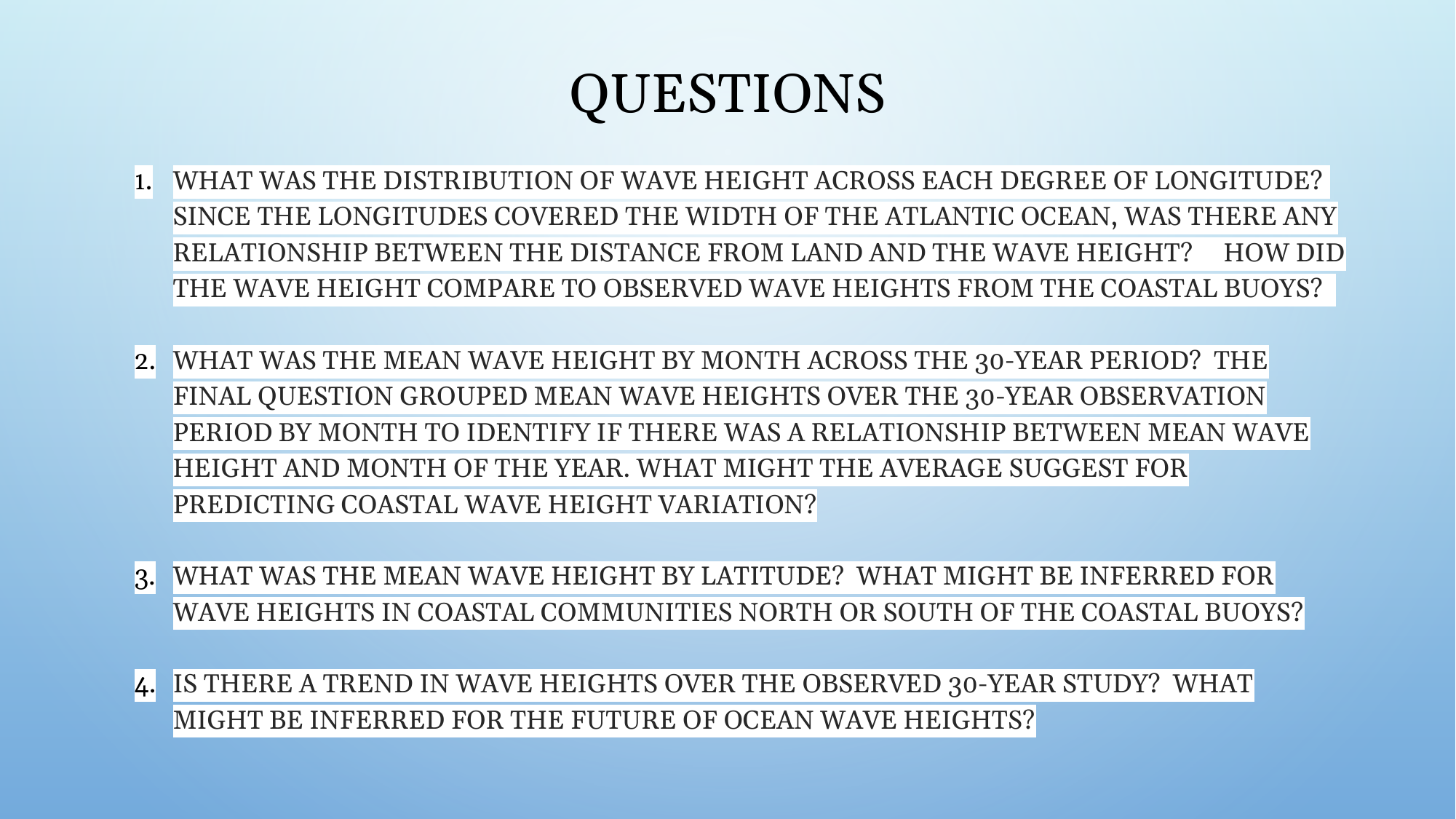

# Questions
What was the distribution of wave height across each degree of longitude?  Since the longitudes covered the width of the Atlantic Ocean, was there any relationship between the distance from land and the wave height?     How did the wave height compare to observed wave heights from the coastal buoys?

What was the mean wave height by month across the 30-year period?  The final question grouped mean wave heights over the 30-year observation period by month to identify if there was a relationship between mean wave height and month of the year. What might the average suggest for predicting coastal wave height variation?

What was the mean wave height by latitude?  What might be inferred for wave heights in coastal communities north or south of the coastal buoys?

Is there a trend in wave heights over the observed 30-year study?  What might be inferred for the future of ocean wave heights?